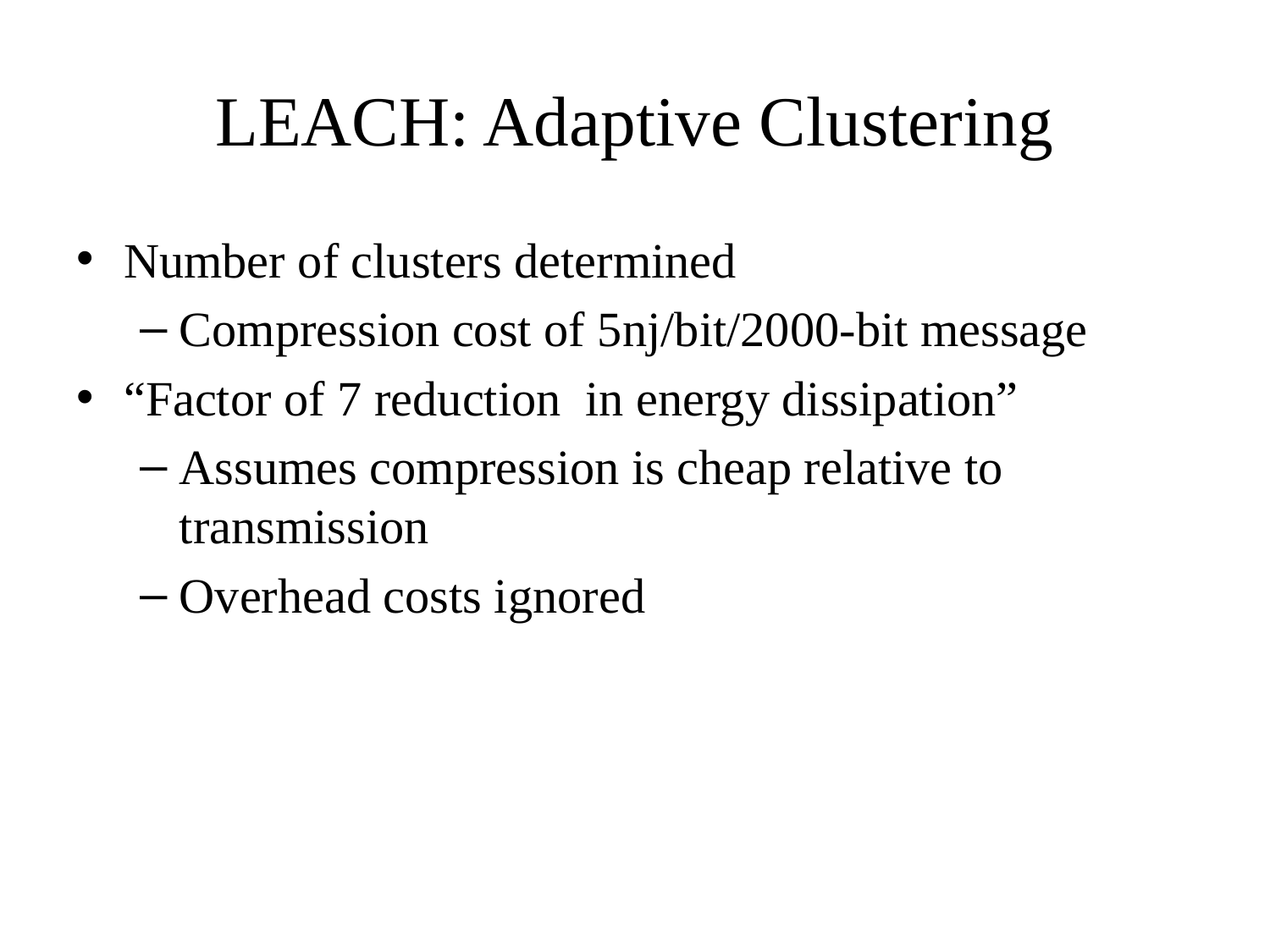

# LEACH: Adaptive Clustering
Number of clusters determined
Compression cost of 5nj/bit/2000-bit message
“Factor of 7 reduction  in energy dissipation”
Assumes compression is cheap relative to transmission
Overhead costs ignored